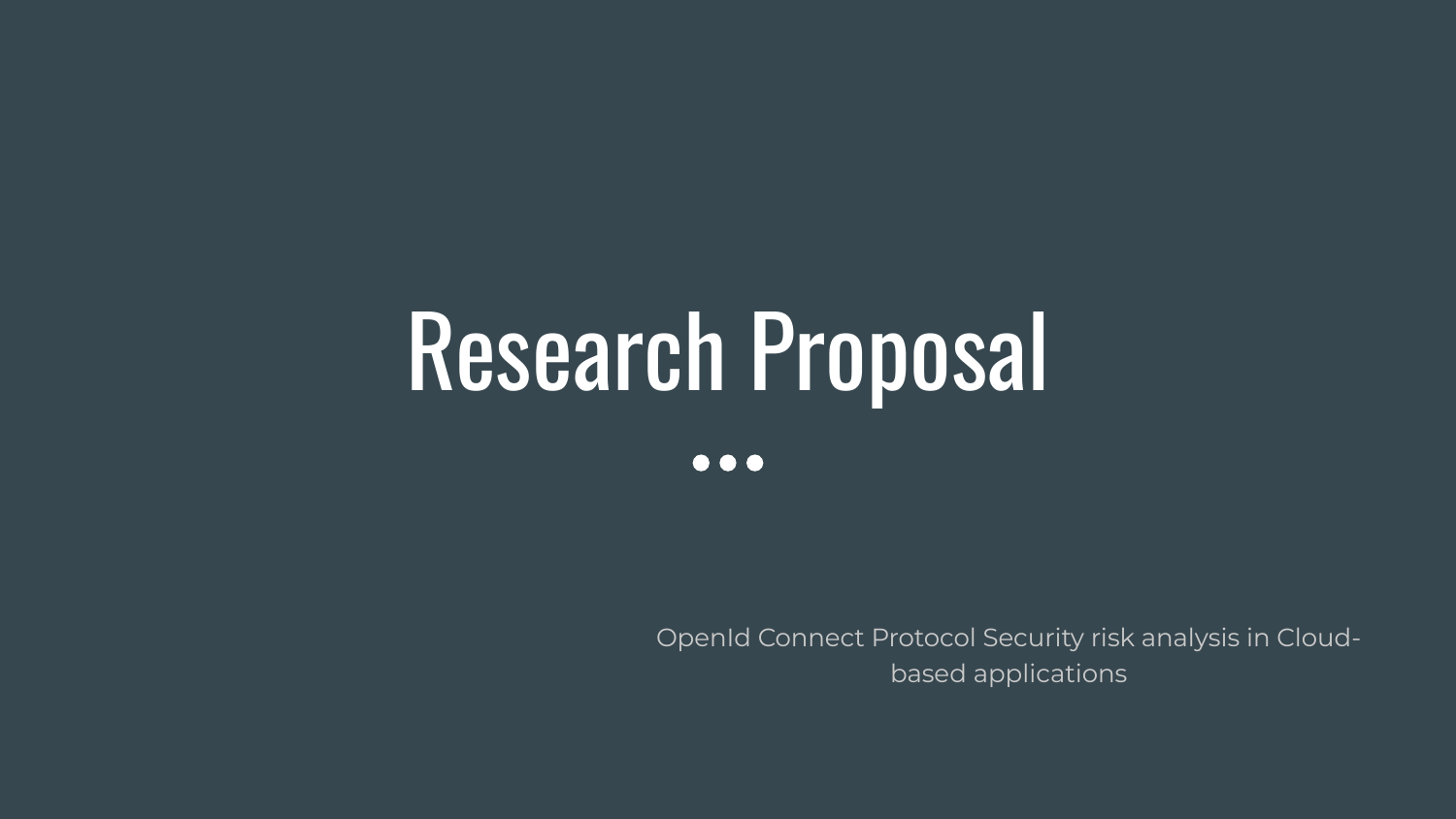

# Research Proposal

OpenId Connect Protocol Security risk analysis in Cloud-based applications